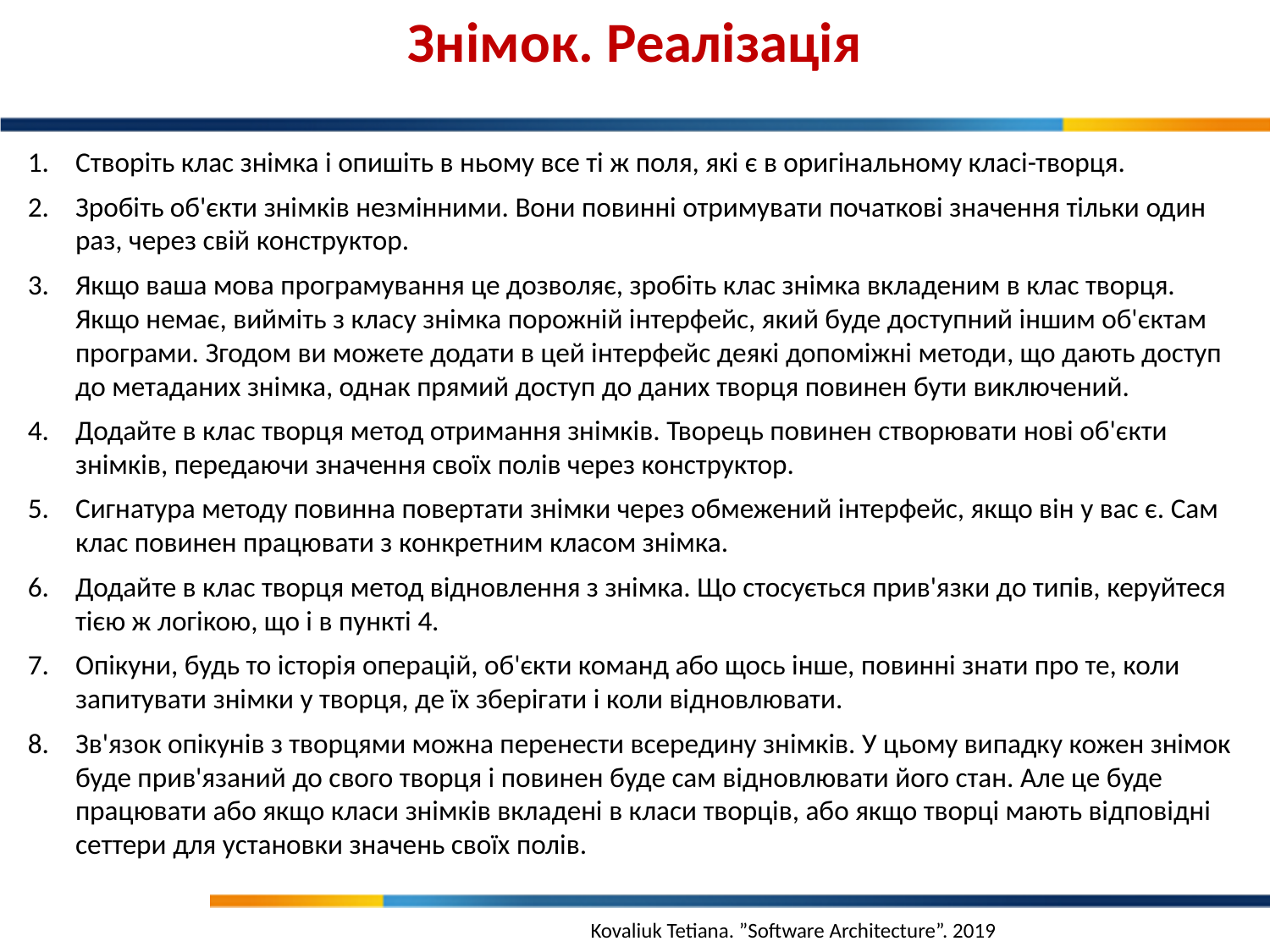

Знімок. Реалізація
Створіть клас знімка і опишіть в ньому все ті ж поля, які є в оригінальному класі-творця.
Зробіть об'єкти знімків незмінними. Вони повинні отримувати початкові значення тільки один раз, через свій конструктор.
Якщо ваша мова програмування це дозволяє, зробіть клас знімка вкладеним в клас творця. Якщо немає, вийміть з класу знімка порожній інтерфейс, який буде доступний іншим об'єктам програми. Згодом ви можете додати в цей інтерфейс деякі допоміжні методи, що дають доступ до метаданих знімка, однак прямий доступ до даних творця повинен бути виключений.
Додайте в клас творця метод отримання знімків. Творець повинен створювати нові об'єкти знімків, передаючи значення своїх полів через конструктор.
Сигнатура методу повинна повертати знімки через обмежений інтерфейс, якщо він у вас є. Сам клас повинен працювати з конкретним класом знімка.
Додайте в клас творця метод відновлення з знімка. Що стосується прив'язки до типів, керуйтеся тією ж логікою, що і в пункті 4.
Опікуни, будь то історія операцій, об'єкти команд або щось інше, повинні знати про те, коли запитувати знімки у творця, де їх зберігати і коли відновлювати.
Зв'язок опікунів з творцями можна перенести всередину знімків. У цьому випадку кожен знімок буде прив'язаний до свого творця і повинен буде сам відновлювати його стан. Але це буде працювати або якщо класи знімків вкладені в класи творців, або якщо творці мають відповідні сеттери для установки значень своїх полів.